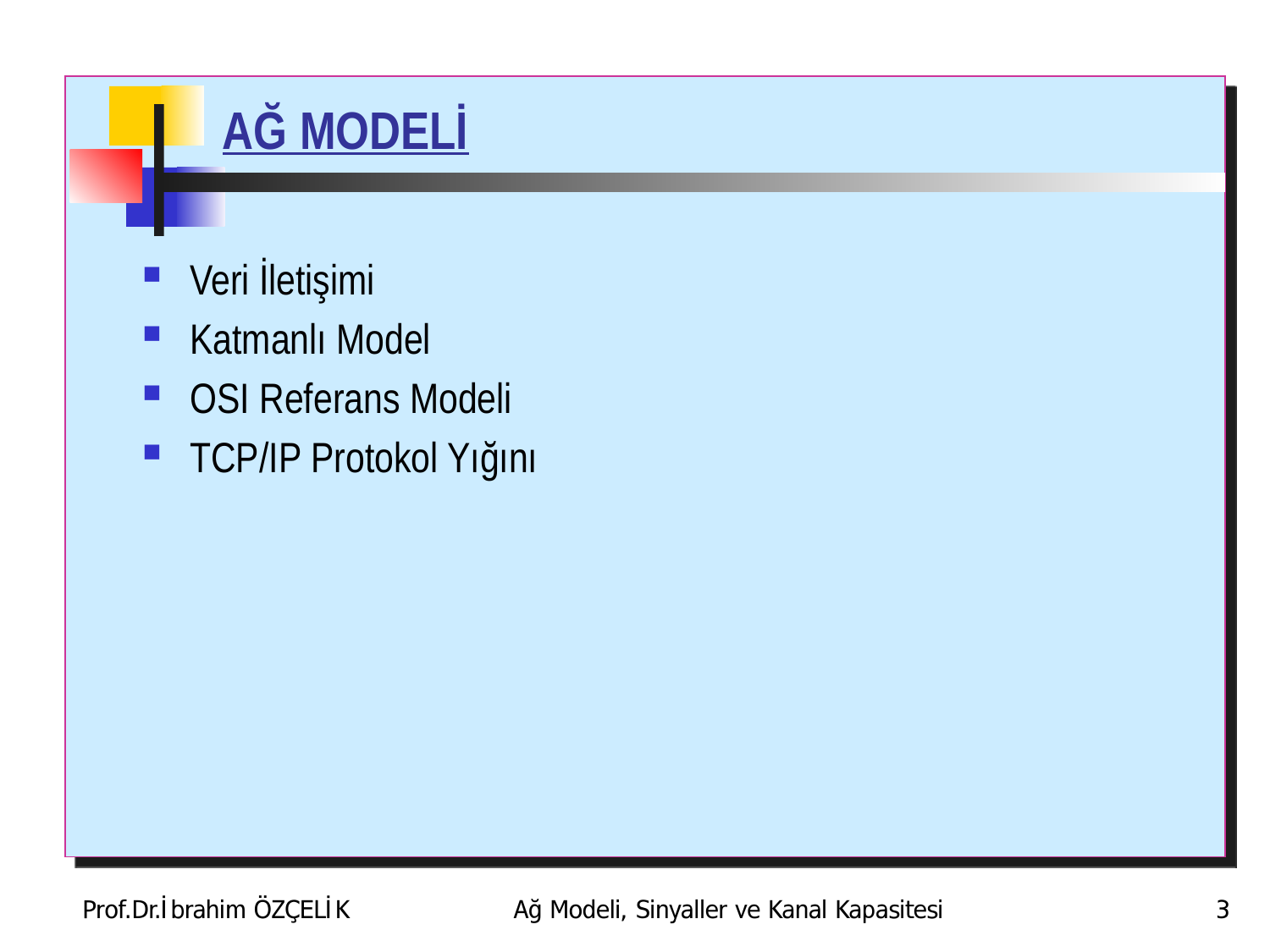

# AĞ MODELİ
Veri İletişimi
Katmanlı Model
OSI Referans Modeli
TCP/IP Protokol Yığını
Prof.Dr.İbrahim ÖZÇELİK
Ağ Modeli, Sinyaller ve Kanal Kapasitesi
3